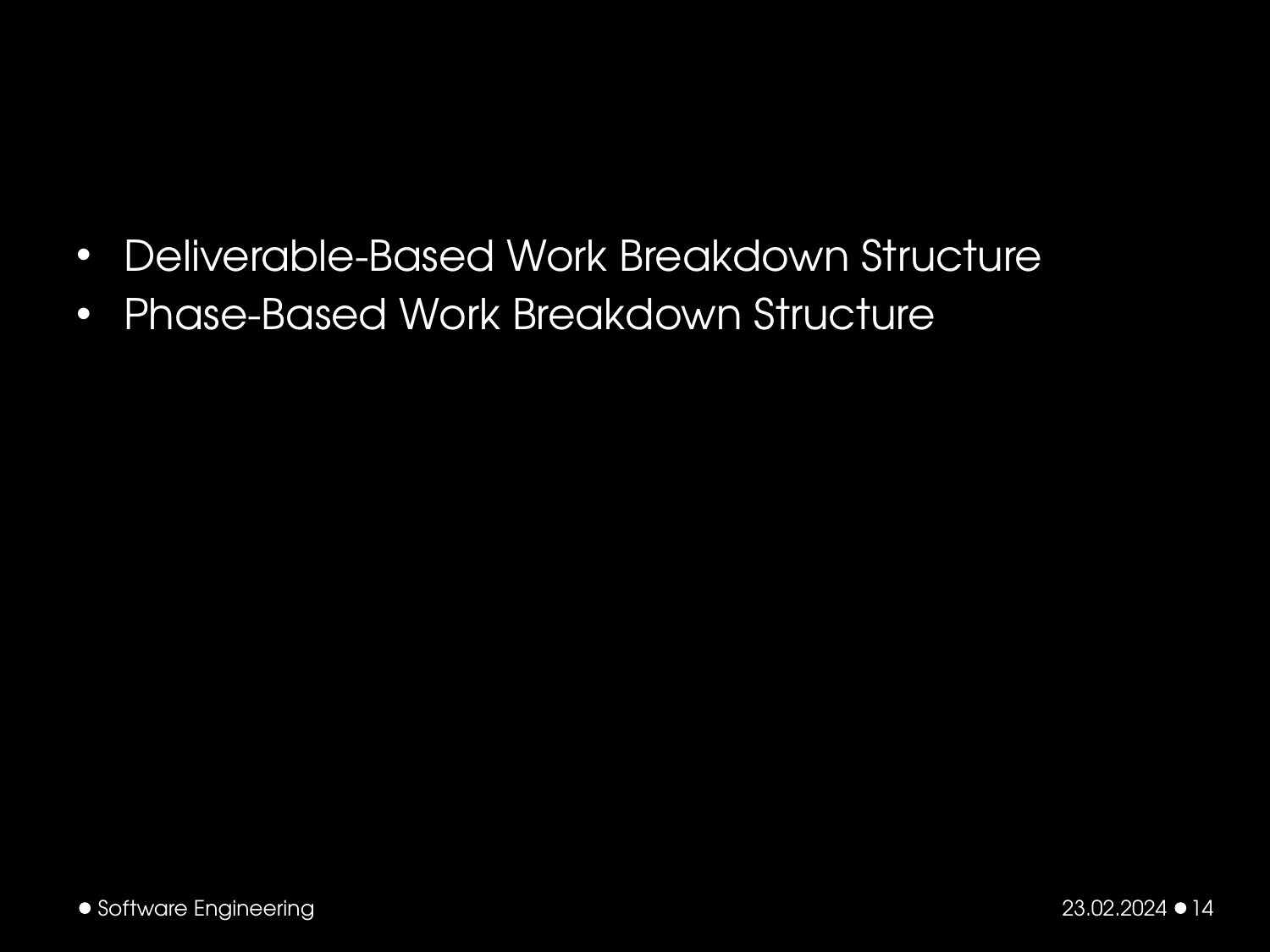

#
Deliverable-Based Work Breakdown Structure
Phase-Based Work Breakdown Structure
Software Engineering
23.02.2024
14